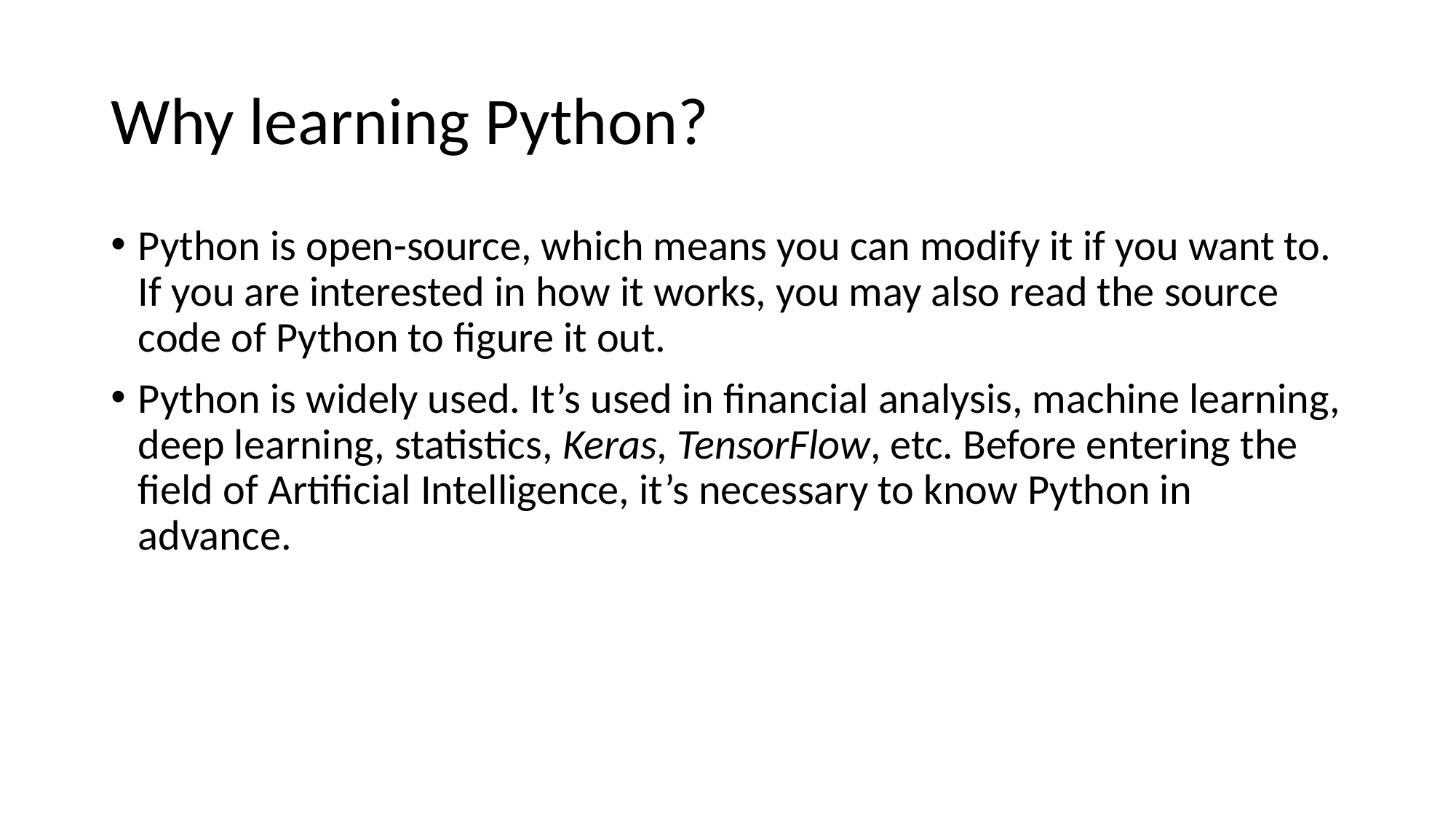

# Why learning Python?
Python is open-source, which means you can modify it if you want to. If you are interested in how it works, you may also read the source code of Python to figure it out.
Python is widely used. It’s used in financial analysis, machine learning, deep learning, statistics, Keras, TensorFlow, etc. Before entering the field of Artificial Intelligence, it’s necessary to know Python in advance.